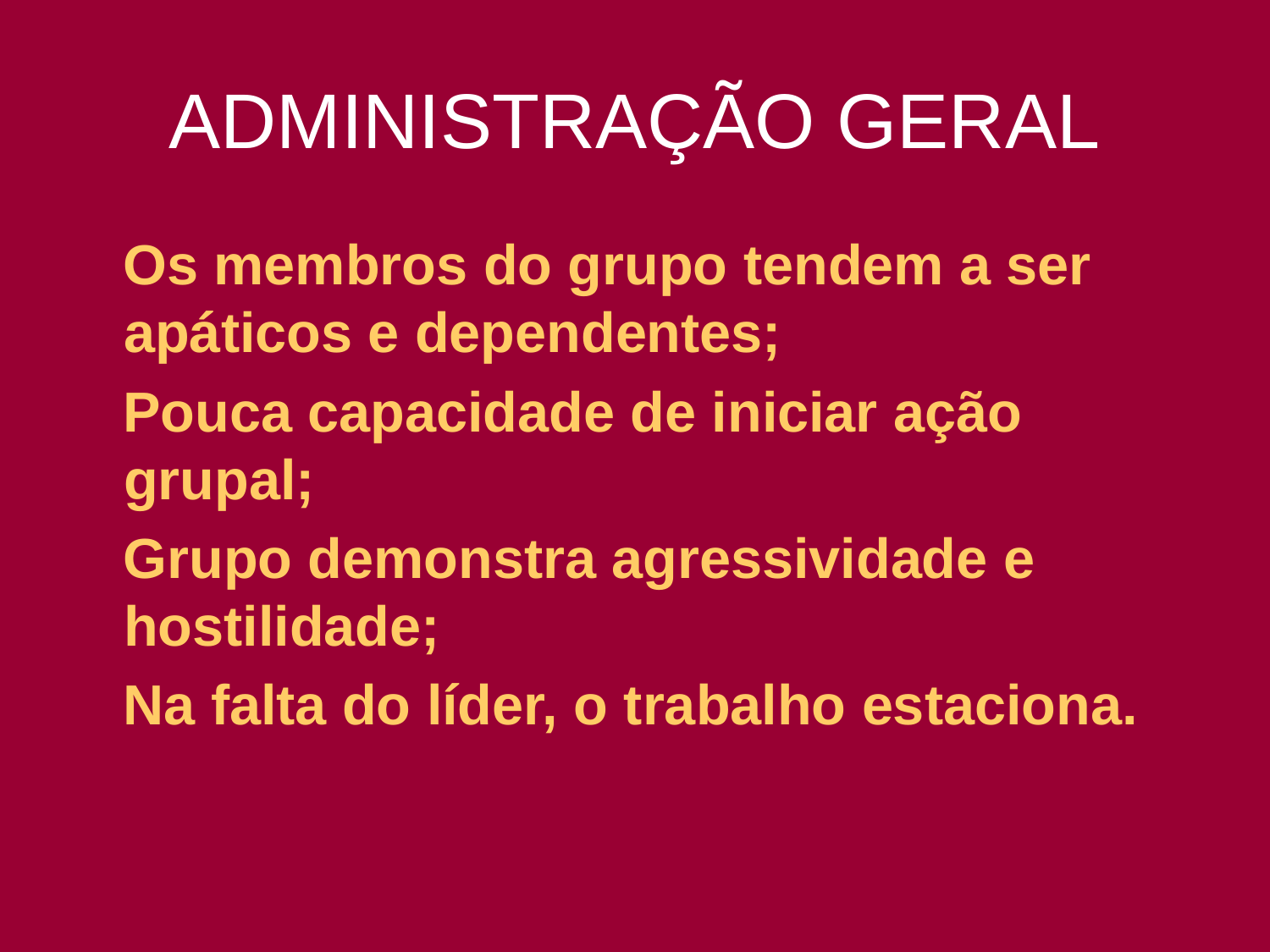

# ADMINISTRAÇÃO GERAL
   Os membros do grupo tendem a ser apáticos e dependentes;
   Pouca capacidade de iniciar ação grupal;
   Grupo demonstra agressividade e hostilidade;
   Na falta do líder, o trabalho estaciona.